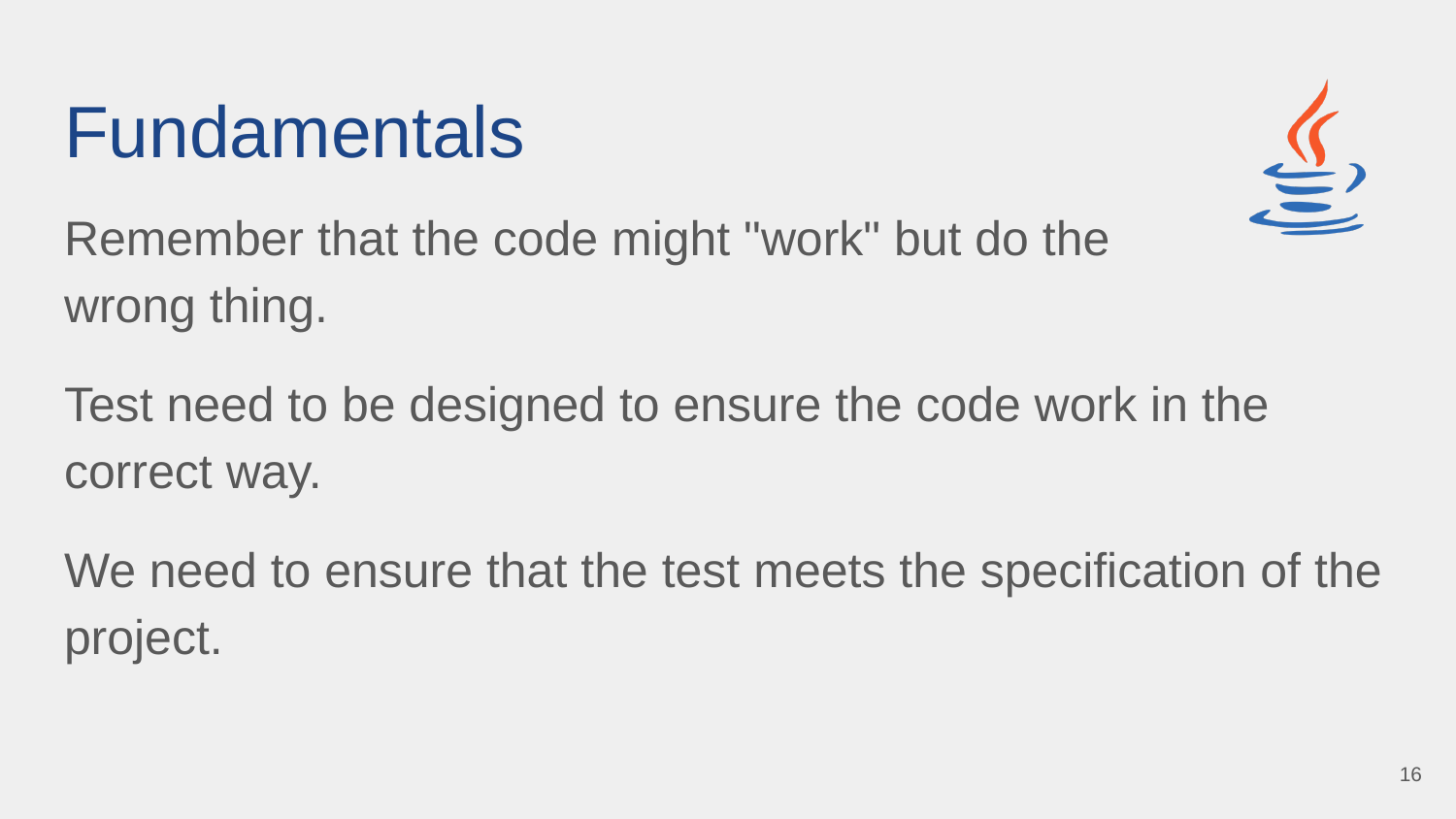

# Fundamentals
Remember that the code might "work" but do the
wrong thing.
Test need to be designed to ensure the code work in the correct way.
We need to ensure that the test meets the specification of the project.
16